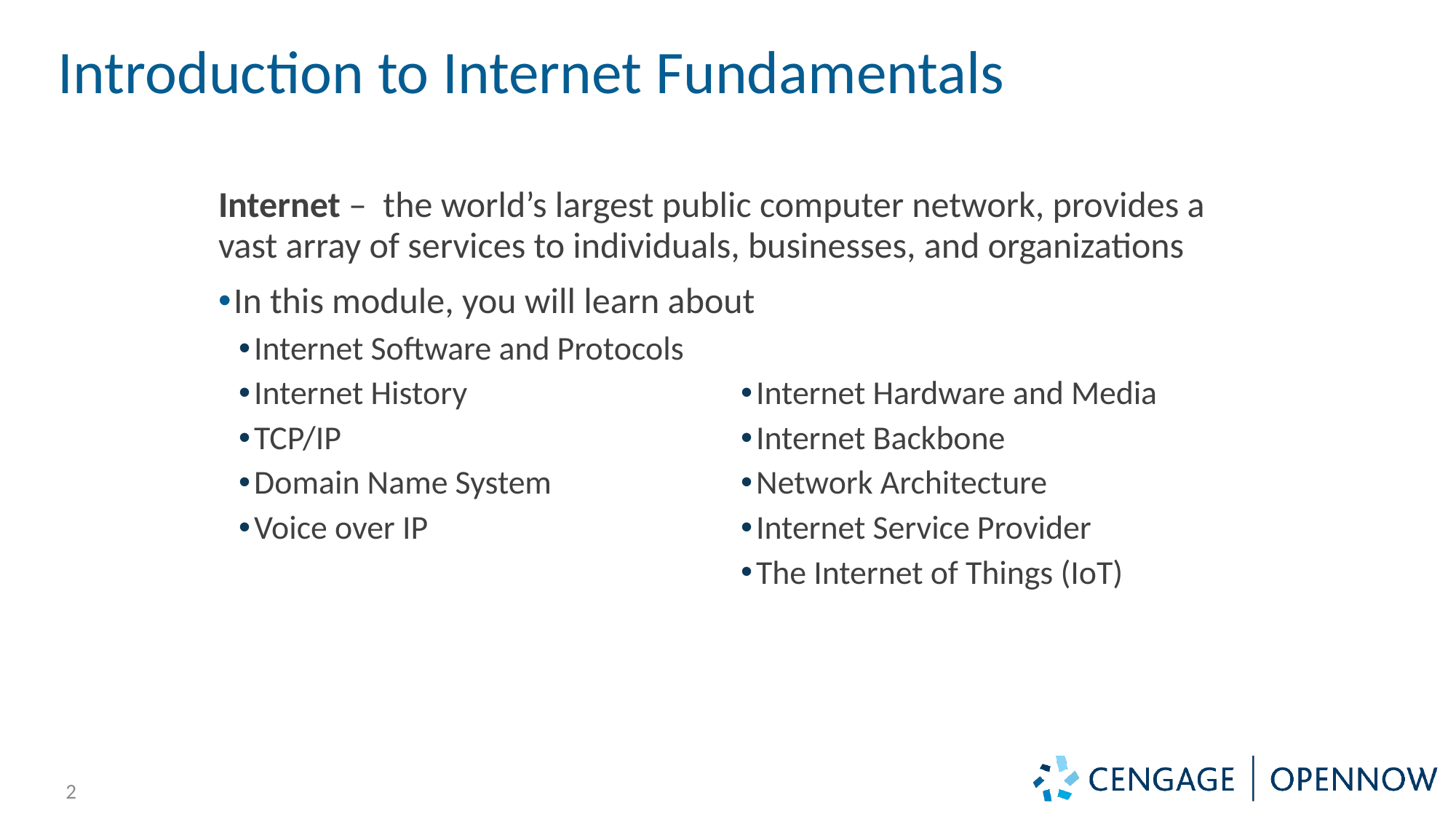

# Introduction to Internet Fundamentals
Internet –  the world’s largest public computer network, provides a vast array of services to individuals, businesses, and organizations
In this module, you will learn about

Internet Software and Protocols
Internet History
TCP/IP
Domain Name System
Voice over IP

Internet Hardware and Media
Internet Backbone
Network Architecture
Internet Service Provider
The Internet of Things (IoT)